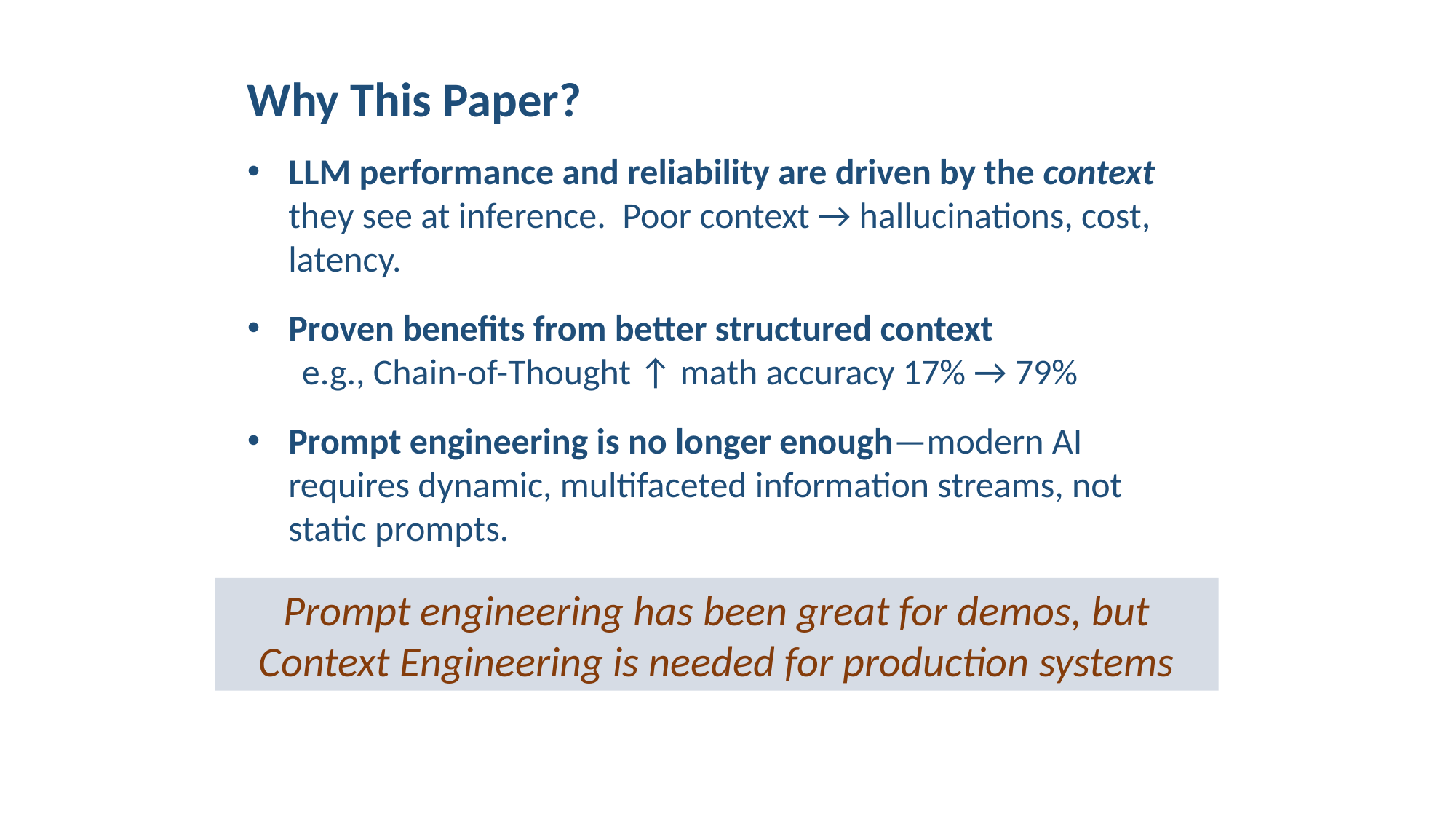

Why This Paper?

LLM performance and reliability are driven by the context they see at inference.  Poor context → hallucinations, cost, latency.

Proven benefits from better structured context
e.g., Chain-of-Thought ↑ math accuracy 17% → 79%

Prompt engineering is no longer enough—modern AI requires dynamic, multifaceted information streams, not static prompts.

Prompt engineering has been great for demos, but Context Engineering is needed for production systems